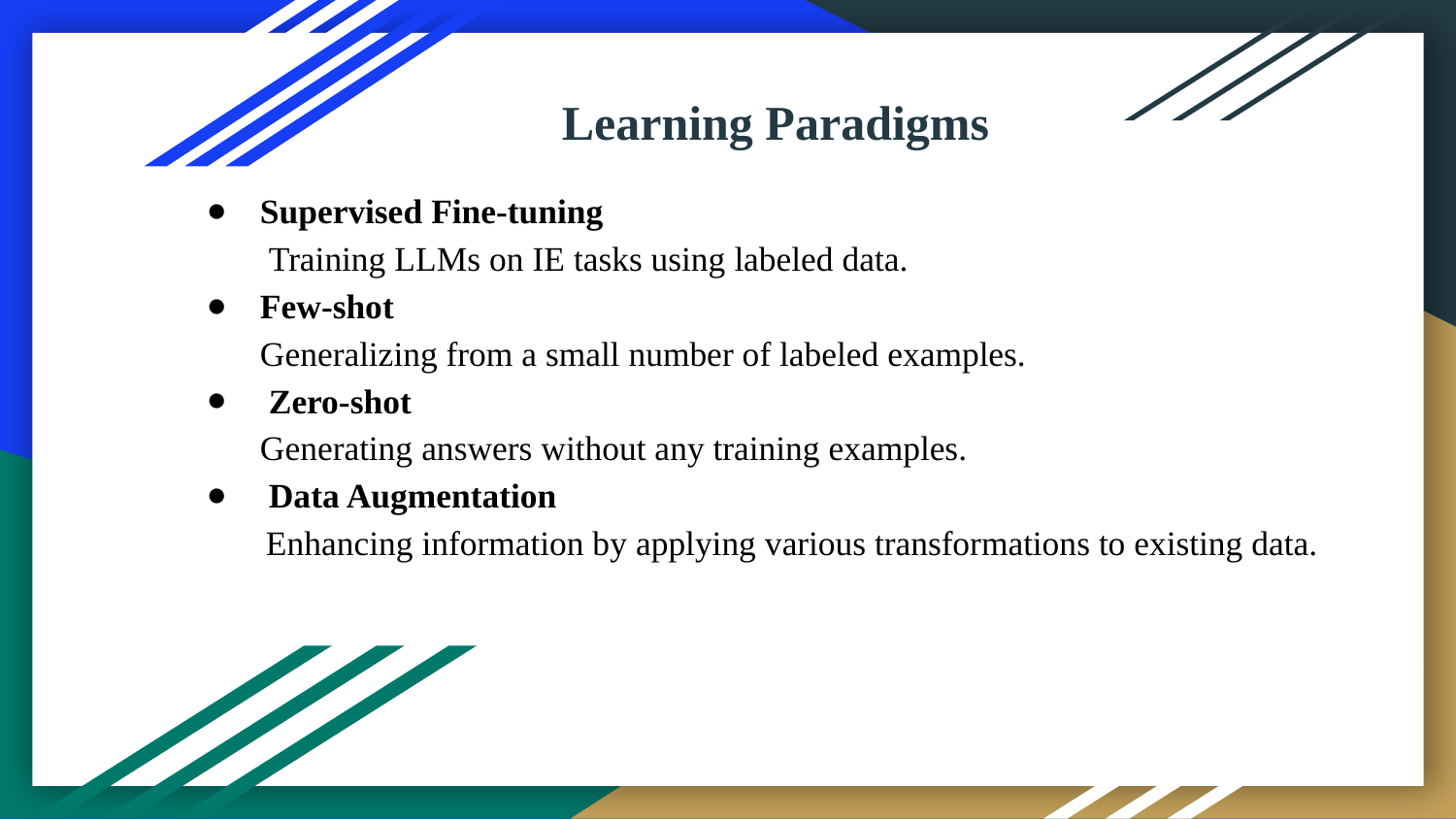

# Learning Paradigms

Supervised Fine-tuning
 Training LLMs on IE tasks using labeled data.
Few-shot
Generalizing from a small number of labeled examples.
 Zero-shot
Generating answers without any training examples.
 Data Augmentation
         Enhancing information by applying various transformations to existing data.